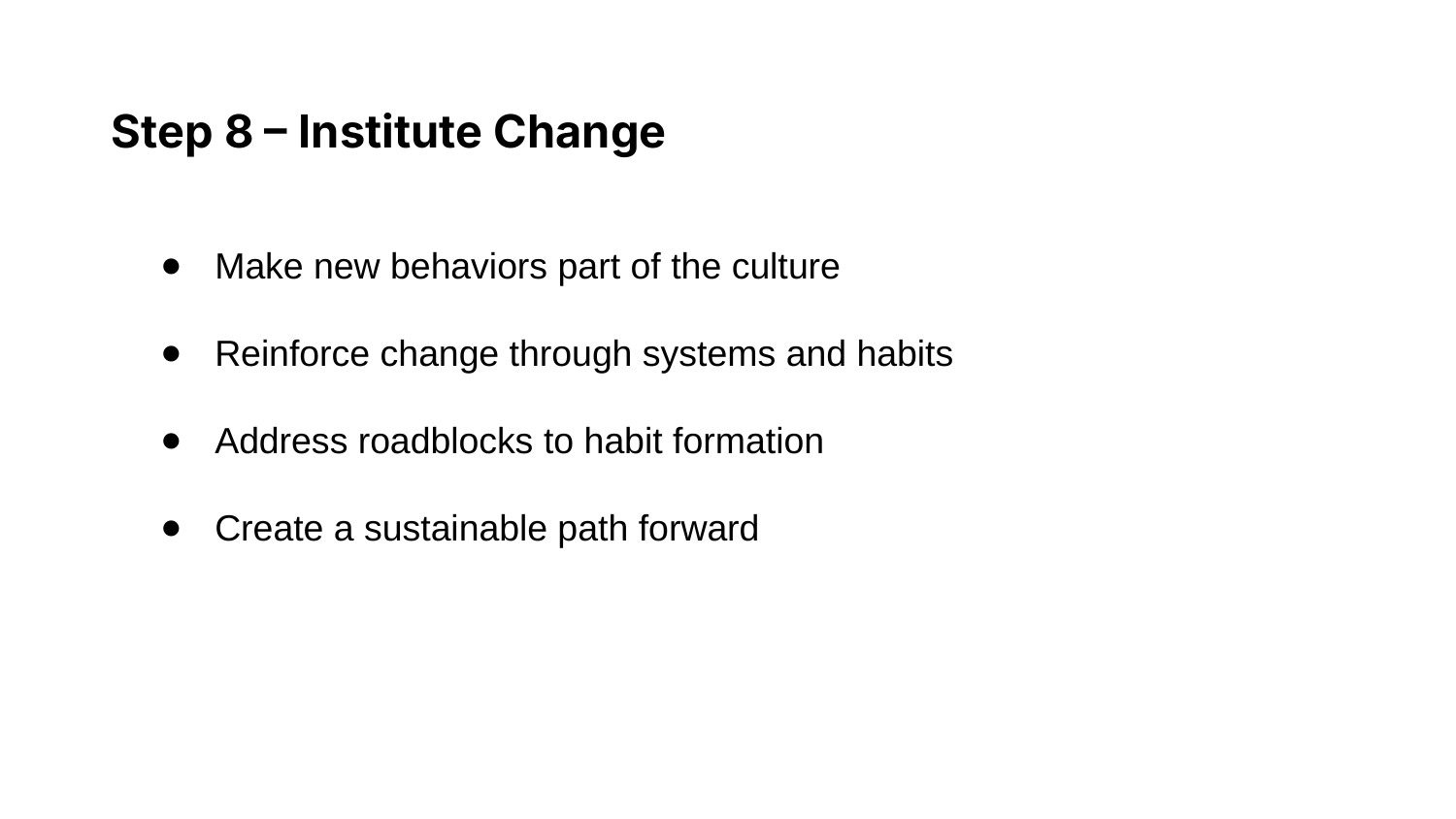

Step 8 – Institute Change
Make new behaviors part of the culture
Reinforce change through systems and habits
Address roadblocks to habit formation
Create a sustainable path forward